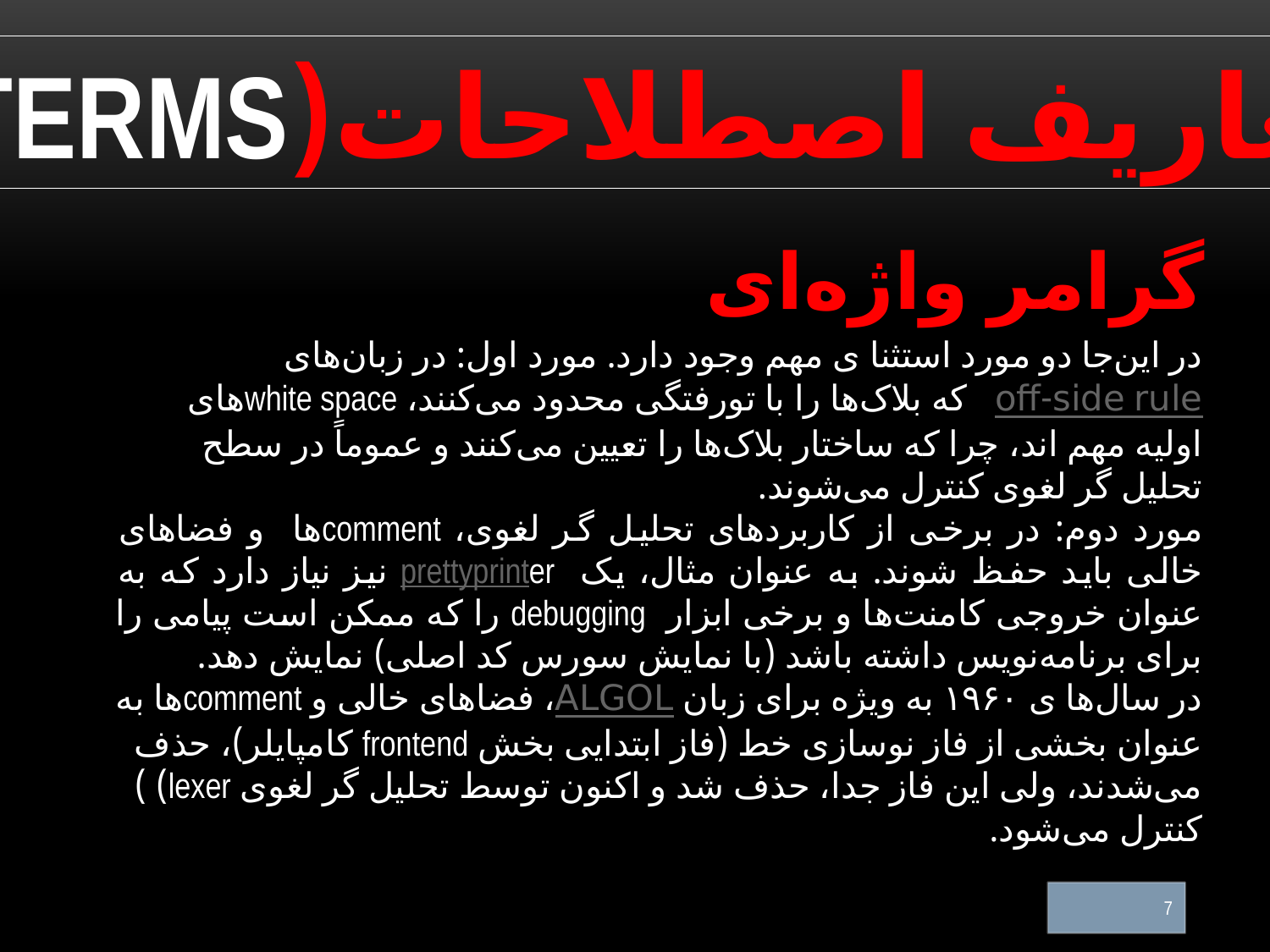

تعاریف اصطلاحات(TERMS)
گرامر واژه‌ای

در این‌جا دو مورد استثنا ی مهم وجود دارد. مورد اول: در زبان‌های off-side rule   که بلاک‌ها را با تورفتگی محدود می‌کنند، white spaceهای اولیه مهم اند، چرا که ساختار بلاک‌ها را تعیین می‌کنند و عموماً در سطح تحلیل گر لغوی کنترل می‌شوند.
مورد دوم: در برخی از کاربردهای تحلیل گر لغوی، commentها  و فضاهای خالی باید حفظ شوند. به عنوان مثال، یک  prettyprinter نیز نیاز دارد که به عنوان خروجی کامنت‌ها و برخی ابزار  debugging را که ممکن است پیامی را برای برنامه‌نویس داشته باشد (با نمایش سورس کد اصلی) نمایش دهد.
در سال‌ها ی ۱۹۶۰ به ویژه برای زبان ALGOL، فضاهای خالی و commentها به عنوان بخشی از فاز نوسازی خط (فاز ابتدایی بخش frontend کامپایلر)، حذف می‌شدند، ولی این فاز جدا، حذف شد و اکنون توسط تحلیل گر لغوی lexer) ) کنترل می‌شود.
7